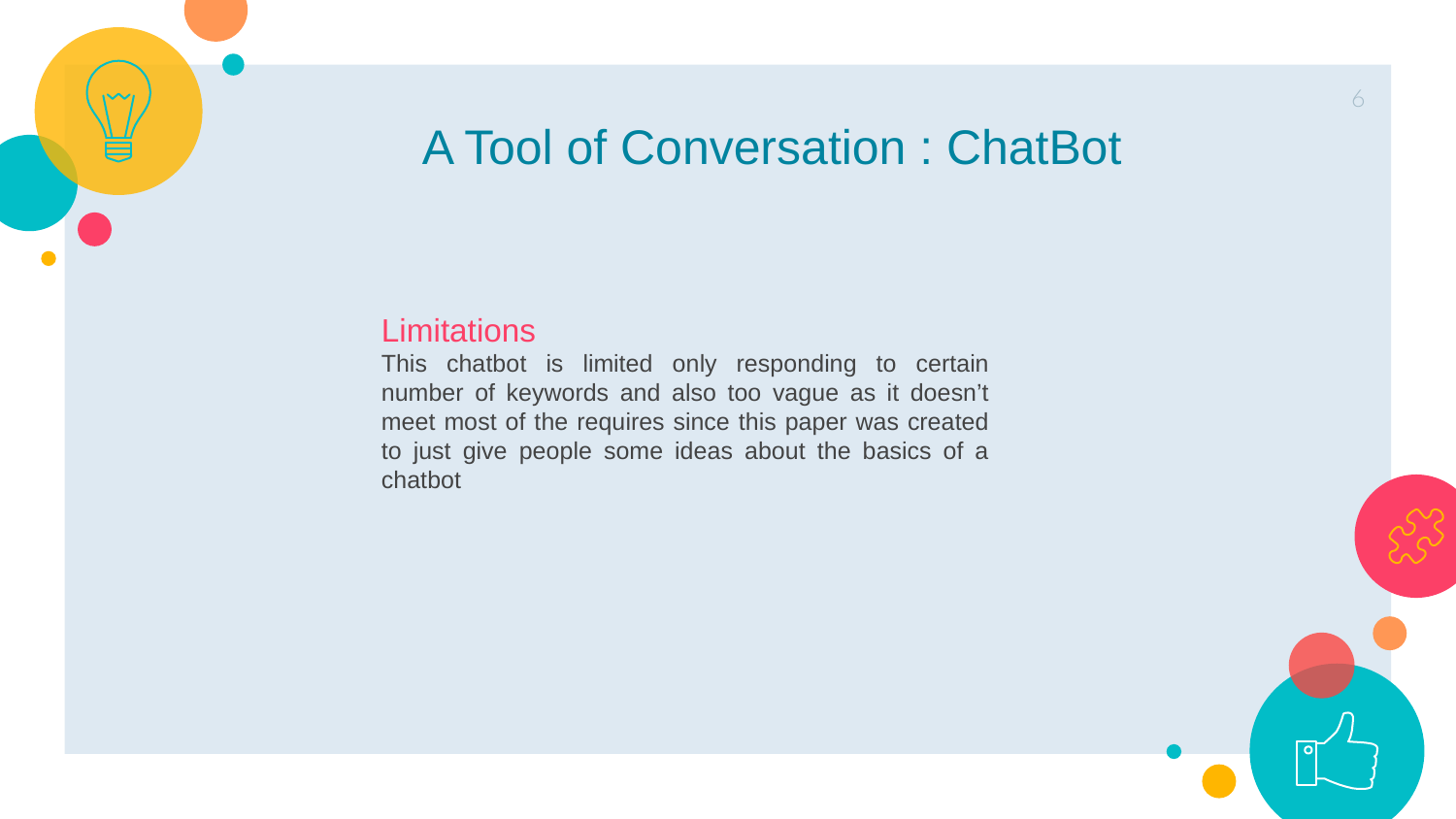

A Tool of Conversation : ChatBot
6
Limitations
This chatbot is limited only responding to certain number of keywords and also too vague as it doesn’t meet most of the requires since this paper was created to just give people some ideas about the basics of a chatbot